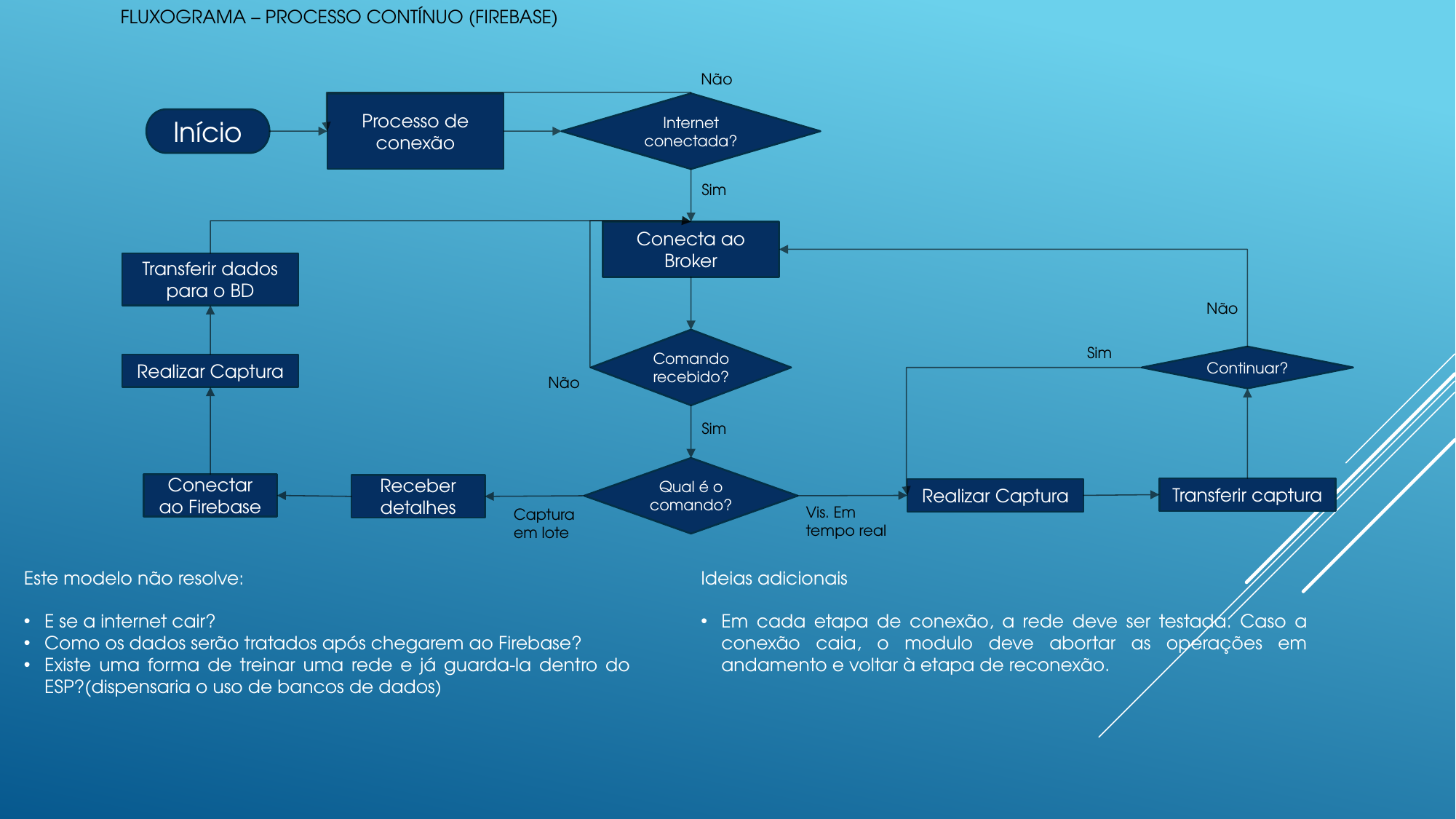

# Fluxograma – processo CONTÍNUO (FIREBASE)
Não
Processo de conexão
Internet conectada?
Início
Sim
Conecta ao Broker
Transferir dados para o BD
Não
Comando recebido?
Sim
Continuar?
Realizar Captura
Não
Sim
Qual é o comando?
Conectar ao Firebase
Receber detalhes
Transferir captura
Realizar Captura
Vis. Em tempo real
Captura em lote
Este modelo não resolve:

E se a internet cair?
Como os dados serão tratados após chegarem ao Firebase?
Existe uma forma de treinar uma rede e já guarda-la dentro do ESP?(dispensaria o uso de bancos de dados)
Ideias adicionais

Em cada etapa de conexão, a rede deve ser testada. Caso a conexão caia, o modulo deve abortar as operações em andamento e voltar à etapa de reconexão.